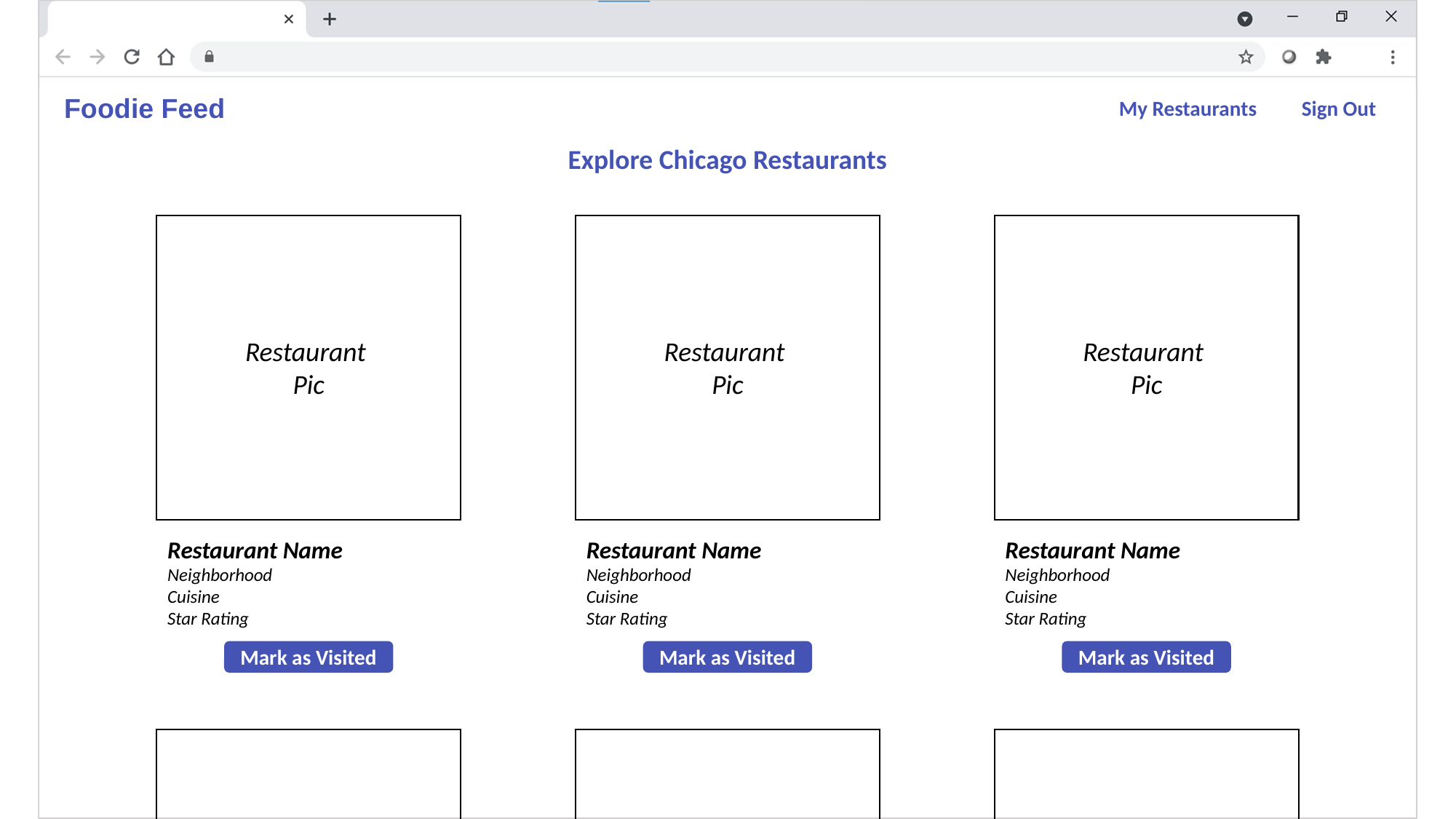

Foodie Feed
My Restaurants
Sign Out
Explore Chicago Restaurants

Restaurant
Pic
Restaurant Name
Neighborhood
Cuisine
Star Rating
Mark as Visited

Restaurant
Pic
Restaurant Name
Neighborhood
Cuisine
Star Rating
Mark as Visited

Restaurant
Pic
Restaurant Name
Neighborhood
Cuisine
Star Rating
Mark as Visited